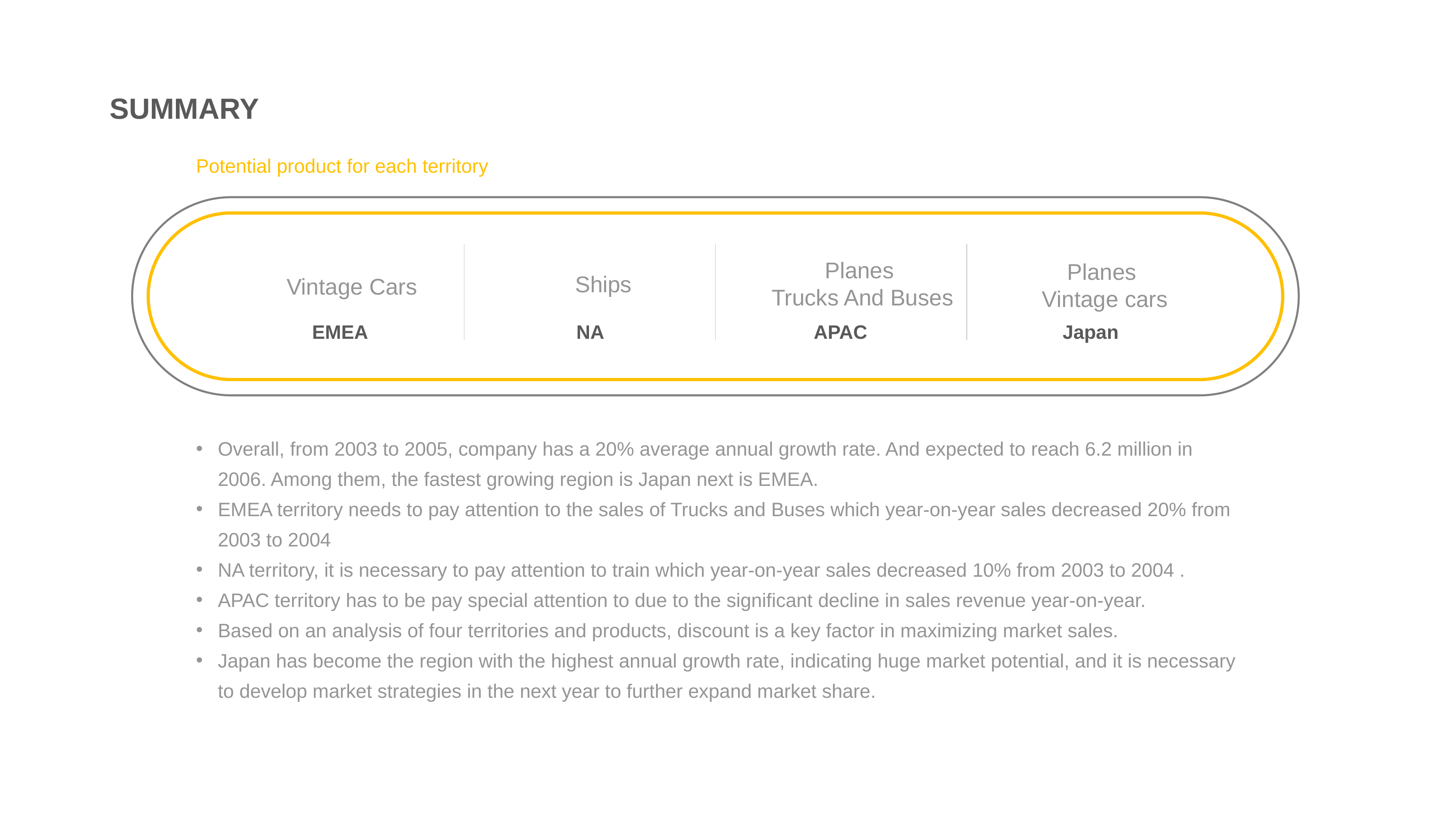

SUMMARY
Potential product for each territory

EMEA
NA
APAC
Japan
Planes
 Trucks And Buses
Planes
Vintage cars
Ships
Vintage Cars
Overall, from 2003 to 2005, company has a 20% average annual growth rate. And expected to reach 6.2 million in 2006. Among them, the fastest growing region is Japan next is EMEA.
EMEA territory needs to pay attention to the sales of Trucks and Buses which year-on-year sales decreased 20% from 2003 to 2004
NA territory, it is necessary to pay attention to train which year-on-year sales decreased 10% from 2003 to 2004 .
APAC territory has to be pay special attention to due to the significant decline in sales revenue year-on-year.
Based on an analysis of four territories and products, discount is a key factor in maximizing market sales.
Japan has become the region with the highest annual growth rate, indicating huge market potential, and it is necessary to develop market strategies in the next year to further expand market share.